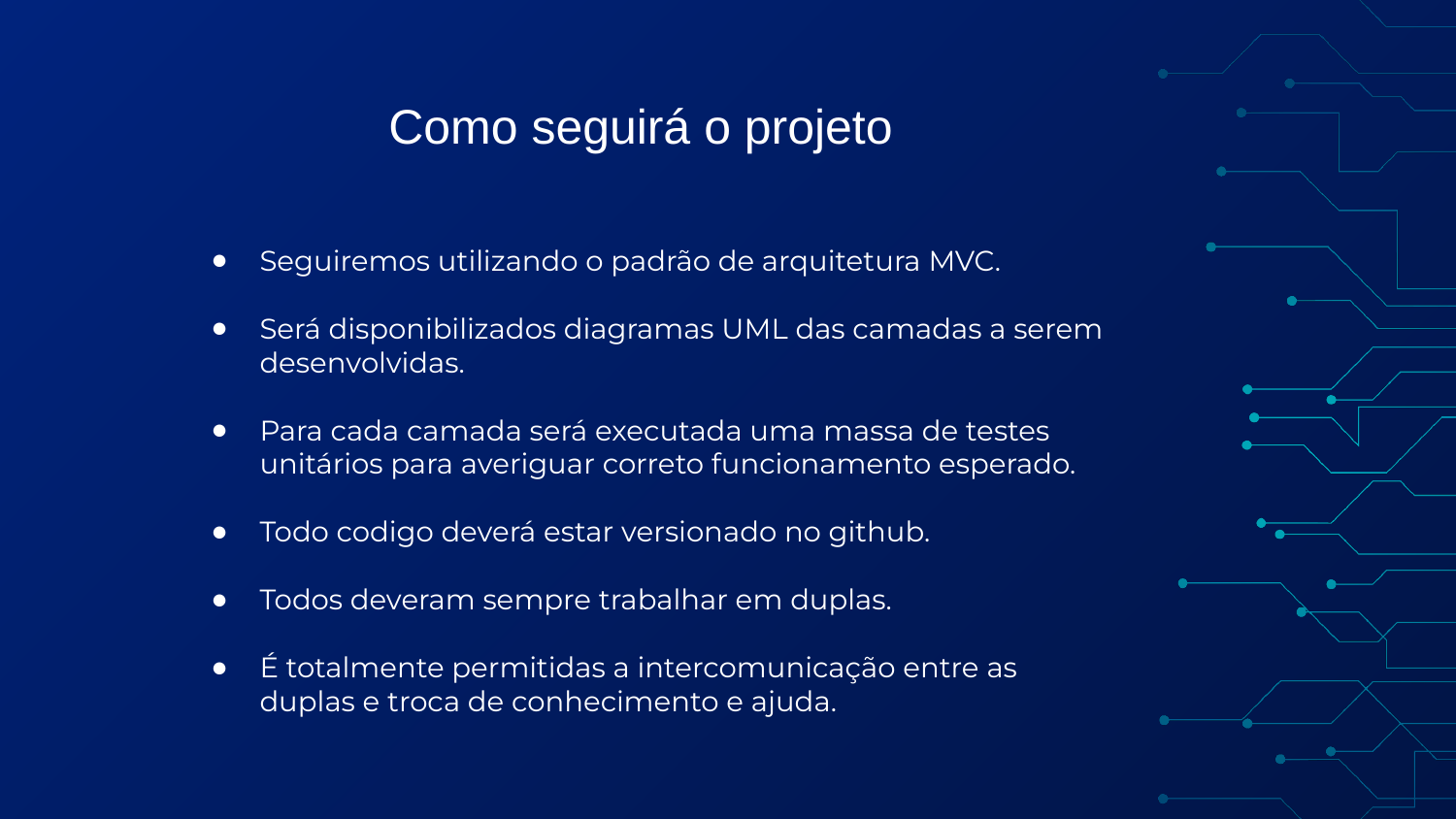

# Como seguirá o projeto
Seguiremos utilizando o padrão de arquitetura MVC.

Será disponibilizados diagramas UML das camadas a serem desenvolvidas.

Para cada camada será executada uma massa de testes unitários para averiguar correto funcionamento esperado.

Todo codigo deverá estar versionado no github.

Todos deveram sempre trabalhar em duplas.

É totalmente permitidas a intercomunicação entre as duplas e troca de conhecimento e ajuda.